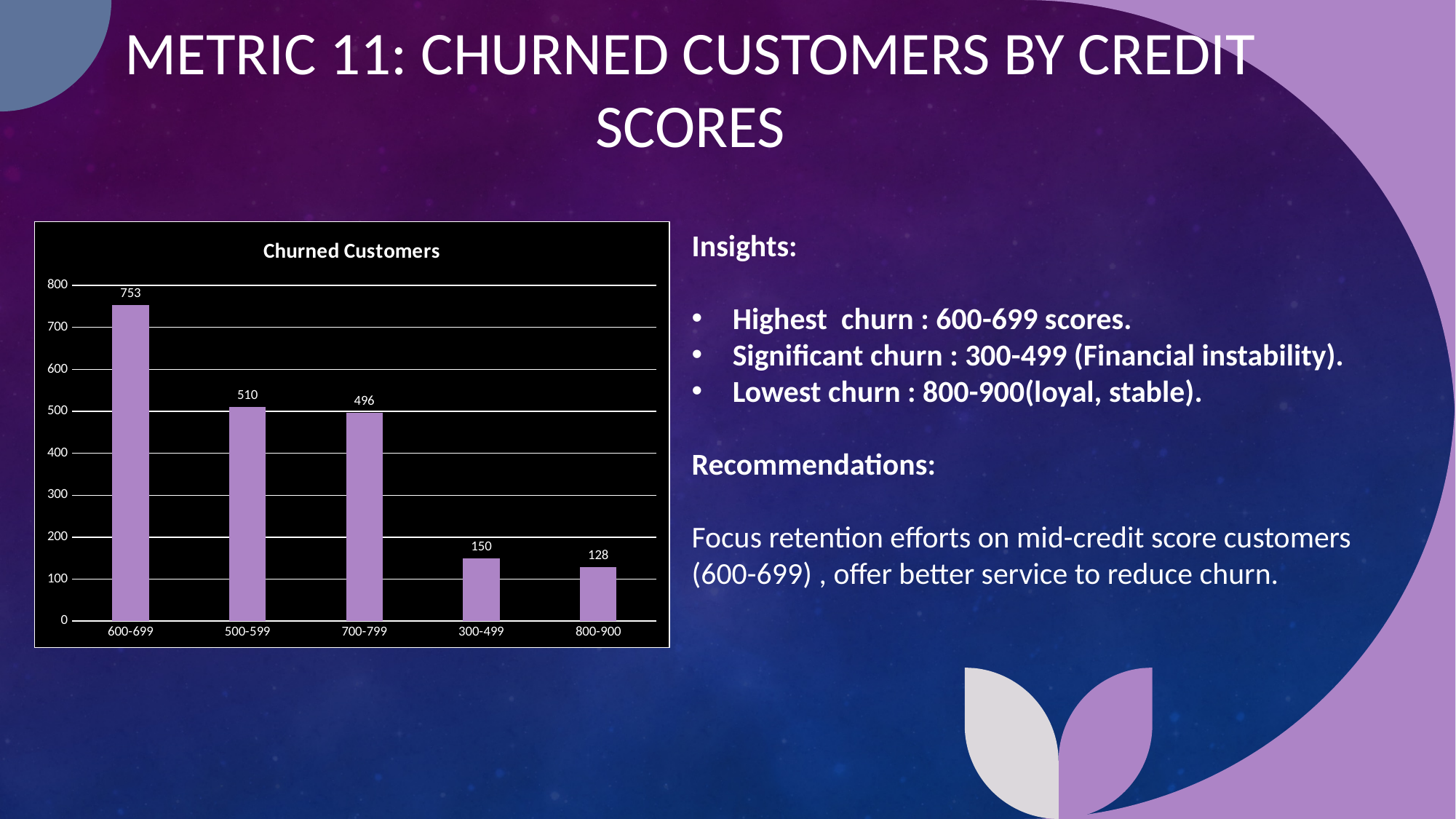

# Metric 11: Churned Customers By Credit Scores

### Chart: Churned Customers

| Category | ChurnedCustomers |
|---|---|
| 600-699 | 753.0 |
| 500-599 | 510.0 |
| 700-799 | 496.0 |
| 300-499 | 150.0 |
| 800-900 | 128.0 |
Insights:

Highest  churn : 600-699 scores.
Significant churn : 300-499 (Financial instability).
Lowest churn : 800-900(loyal, stable).

Recommendations:

Focus retention efforts on mid-credit score customers (600-699) , offer better service to reduce churn.